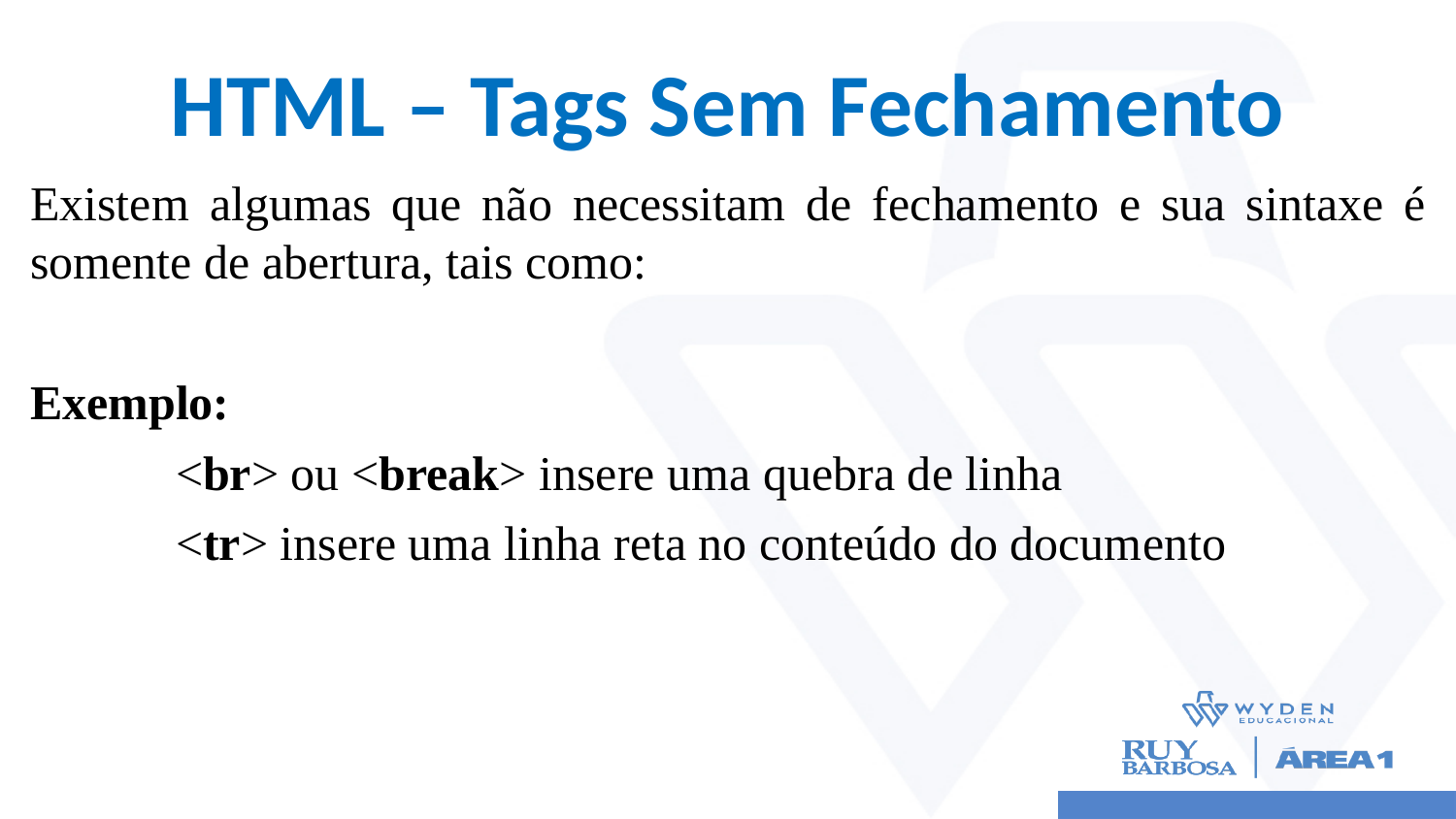

# HTML – Tags Sem Fechamento
Existem algumas que não necessitam de fechamento e sua sintaxe é somente de abertura, tais como:

Exemplo:
	<br> ou <break> insere uma quebra de linha
	<tr> insere uma linha reta no conteúdo do documento